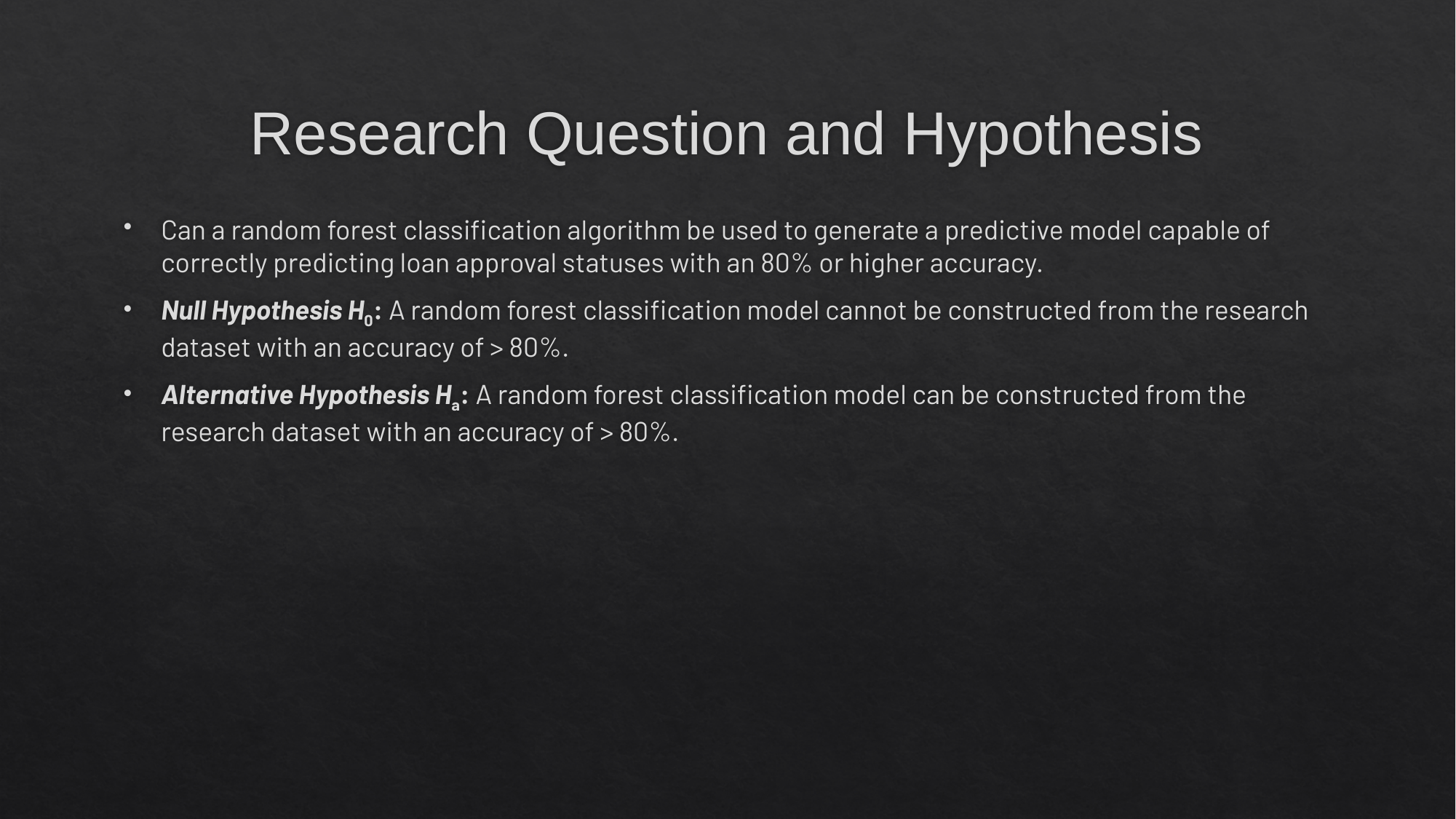

# Research Question and Hypothesis
Can a random forest classification algorithm be used to generate a predictive model capable of correctly predicting loan approval statuses with an 80% or higher accuracy.
Null Hypothesis H0: A random forest classification model cannot be constructed from the research dataset with an accuracy of > 80%.
Alternative Hypothesis Ha: A random forest classification model can be constructed from the research dataset with an accuracy of > 80%.